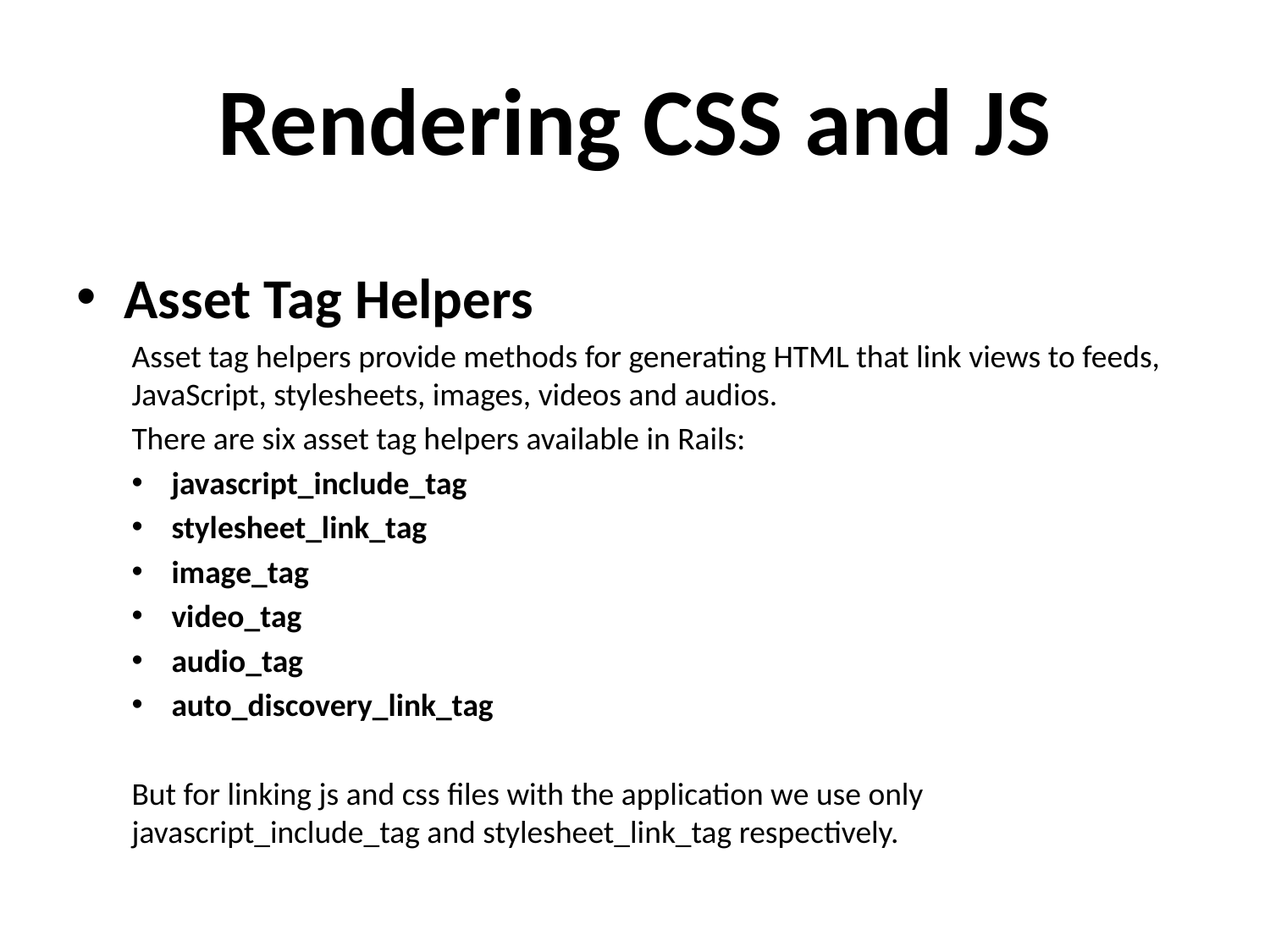

# Rendering CSS and JS
Asset Tag Helpers
Asset tag helpers provide methods for generating HTML that link views to feeds, JavaScript, stylesheets, images, videos and audios.
There are six asset tag helpers available in Rails:
javascript_include_tag
stylesheet_link_tag
image_tag
video_tag
audio_tag
auto_discovery_link_tag

But for linking js and css files with the application we use only javascript_include_tag and stylesheet_link_tag respectively.